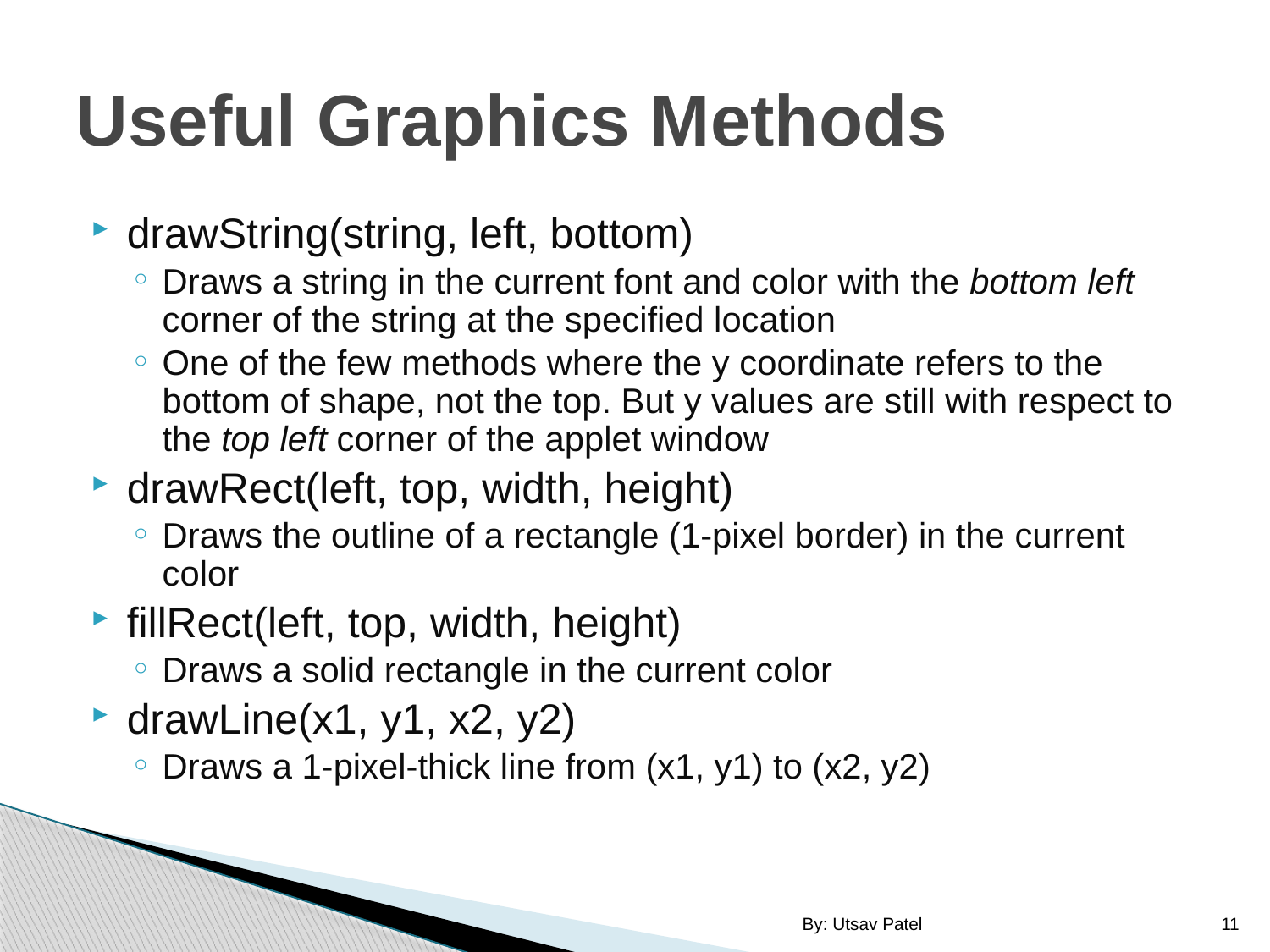

# Useful Graphics Methods
drawString(string, left, bottom)
Draws a string in the current font and color with the bottom left corner of the string at the specified location
One of the few methods where the y coordinate refers to the bottom of shape, not the top. But y values are still with respect to the top left corner of the applet window
drawRect(left, top, width, height)
Draws the outline of a rectangle (1-pixel border) in the current color
fillRect(left, top, width, height)
Draws a solid rectangle in the current color
drawLine(x1, y1, x2, y2)
Draws a 1-pixel-thick line from (x1, y1) to (x2, y2)
By: Utsav Patel
11